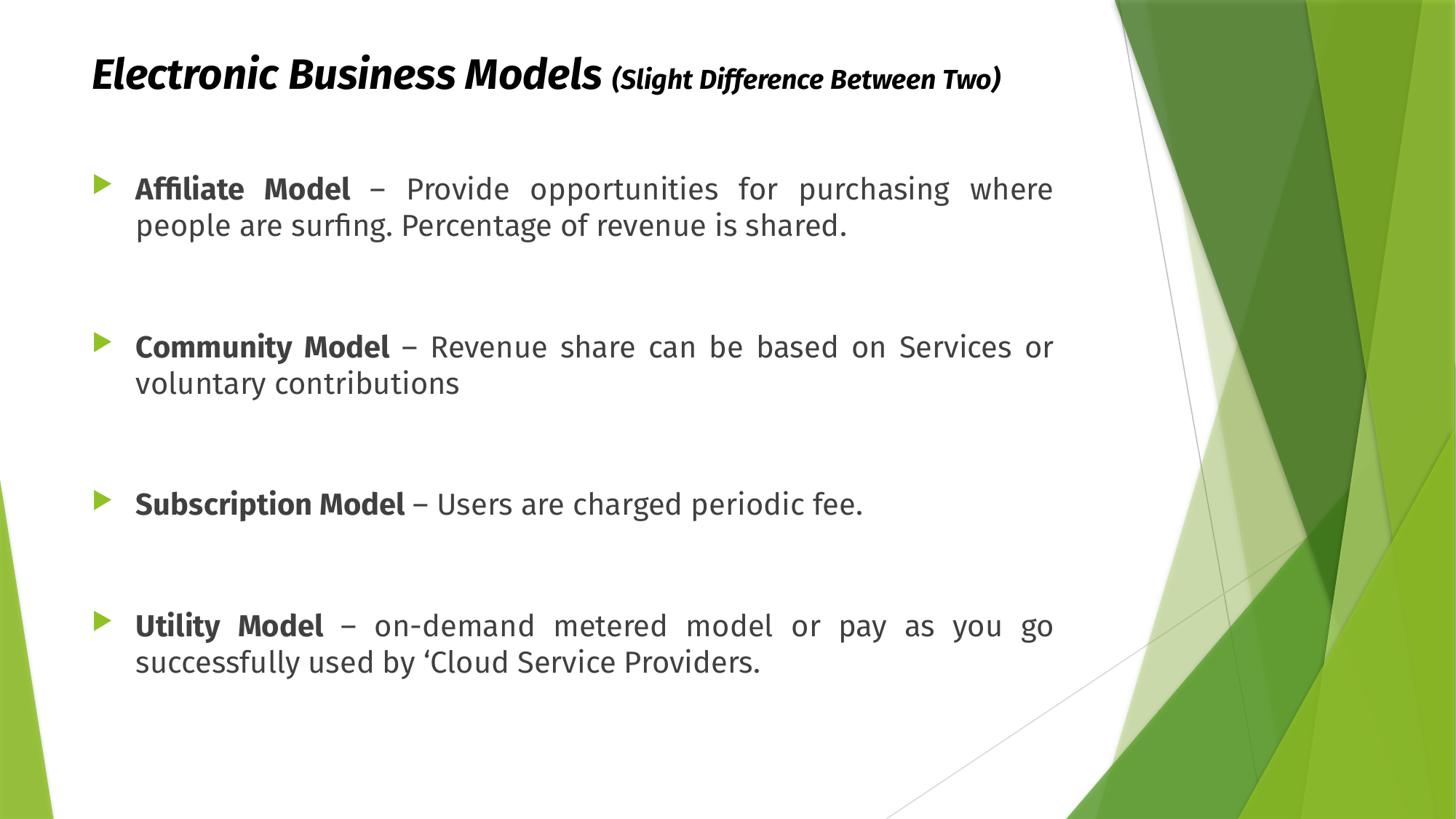

# Electronic Business Models (Slight Difference Between Two)
Affiliate Model – Provide opportunities for purchasing where people are surfing. Percentage of revenue is shared.

Community Model – Revenue share can be based on Services or voluntary contributions

Subscription Model – Users are charged periodic fee.

Utility Model – on-demand metered model or pay as you go successfully used by ‘Cloud Service Providers.